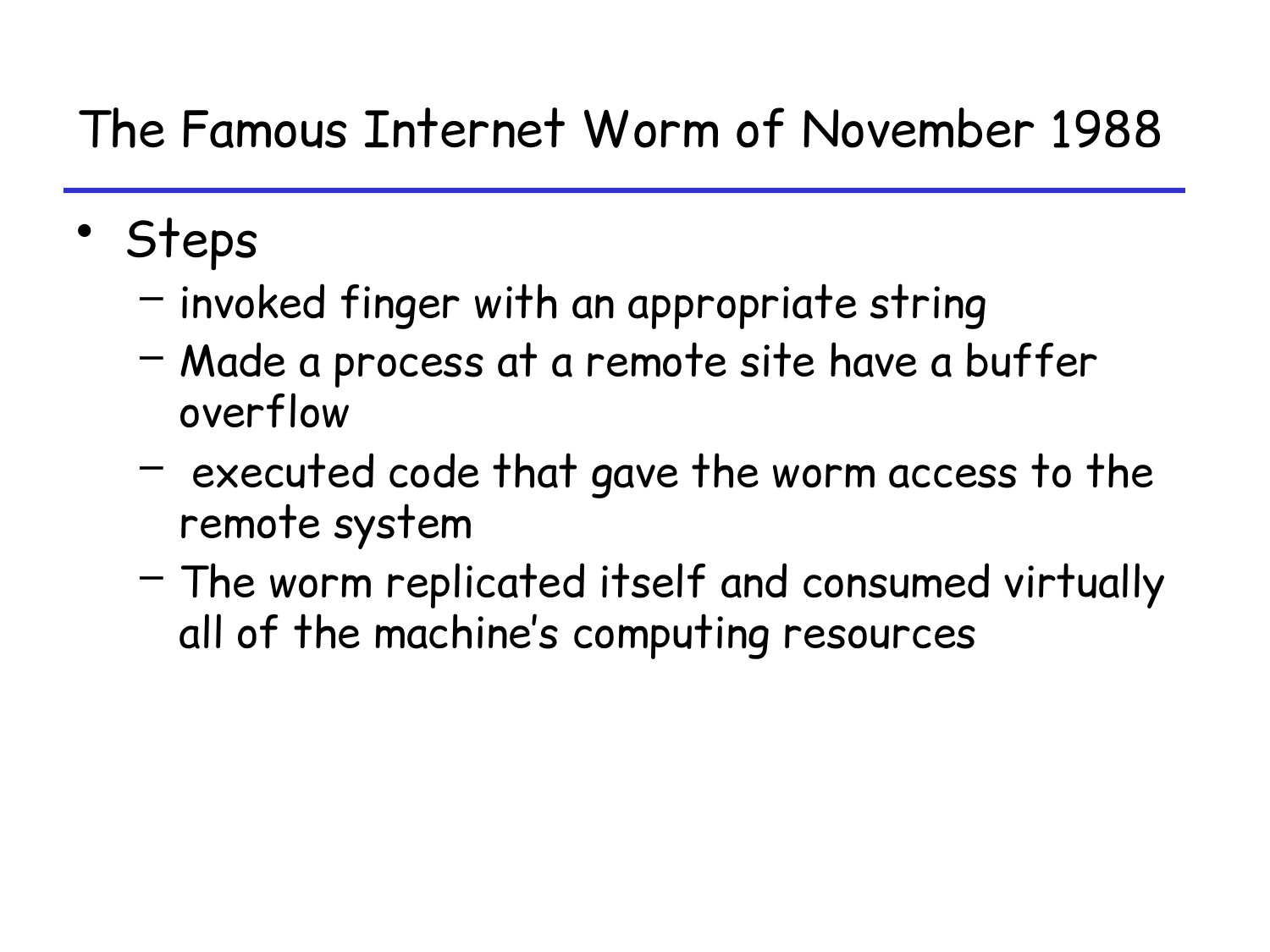

# The Famous Internet Worm of November 1988
Steps
invoked finger with an appropriate string
Made a process at a remote site have a buffer overflow
 executed code that gave the worm access to the remote system
The worm replicated itself and consumed virtually all of the machine’s computing resources
11